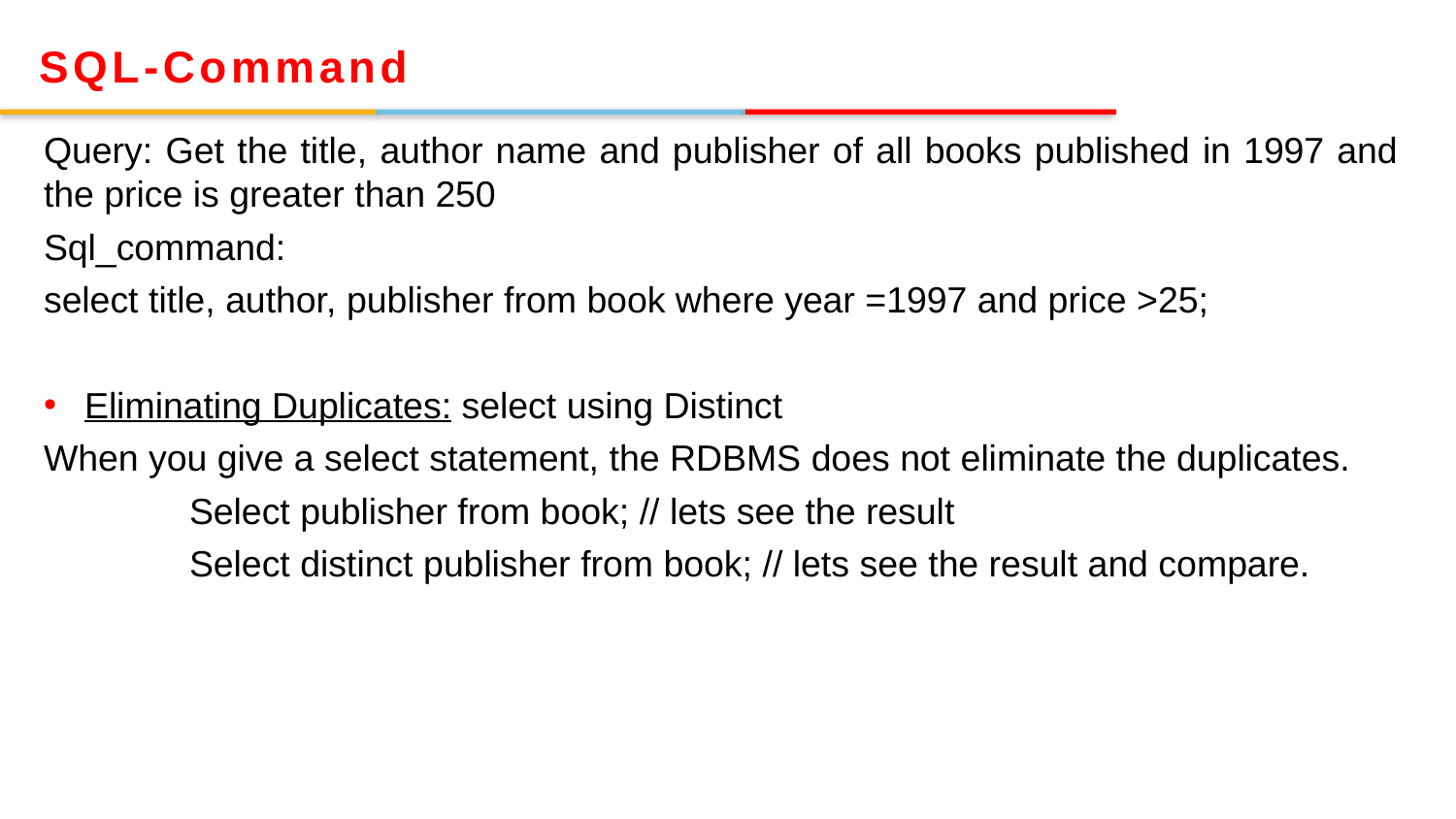

SQL-Command
Query: Get the title, author name and publisher of all books published in 1997 and the price is greater than 250
Sql_command:
select title, author, publisher from book where year =1997 and price >25;

Eliminating Duplicates: select using Distinct
When you give a select statement, the RDBMS does not eliminate the duplicates.
	Select publisher from book; // lets see the result
	Select distinct publisher from book; // lets see the result and compare.